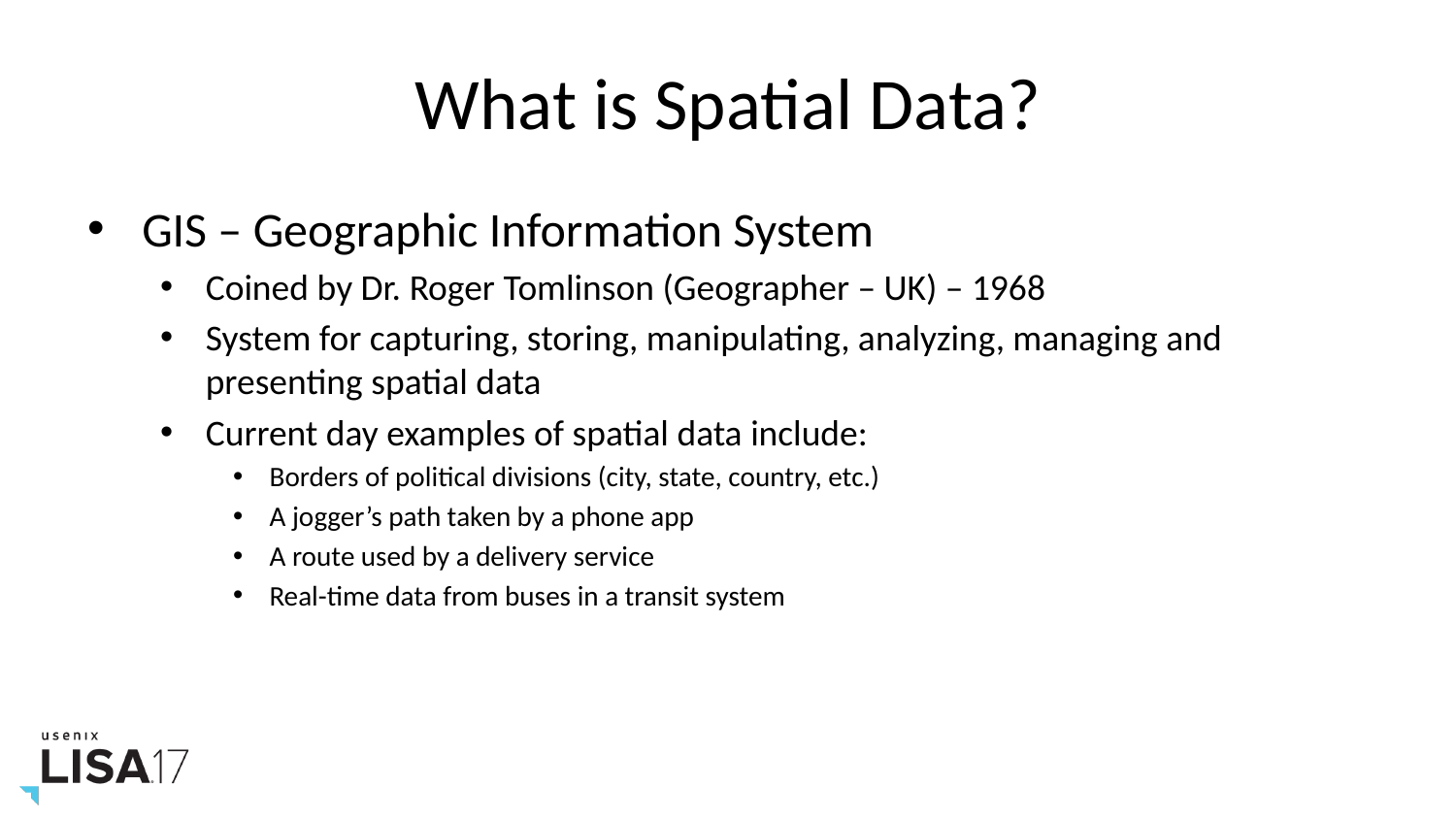

# What is Spatial Data?
GIS – Geographic Information System
Coined by Dr. Roger Tomlinson (Geographer – UK) – 1968
System for capturing, storing, manipulating, analyzing, managing and presenting spatial data
Current day examples of spatial data include:
Borders of political divisions (city, state, country, etc.)
A jogger’s path taken by a phone app
A route used by a delivery service
Real-time data from buses in a transit system